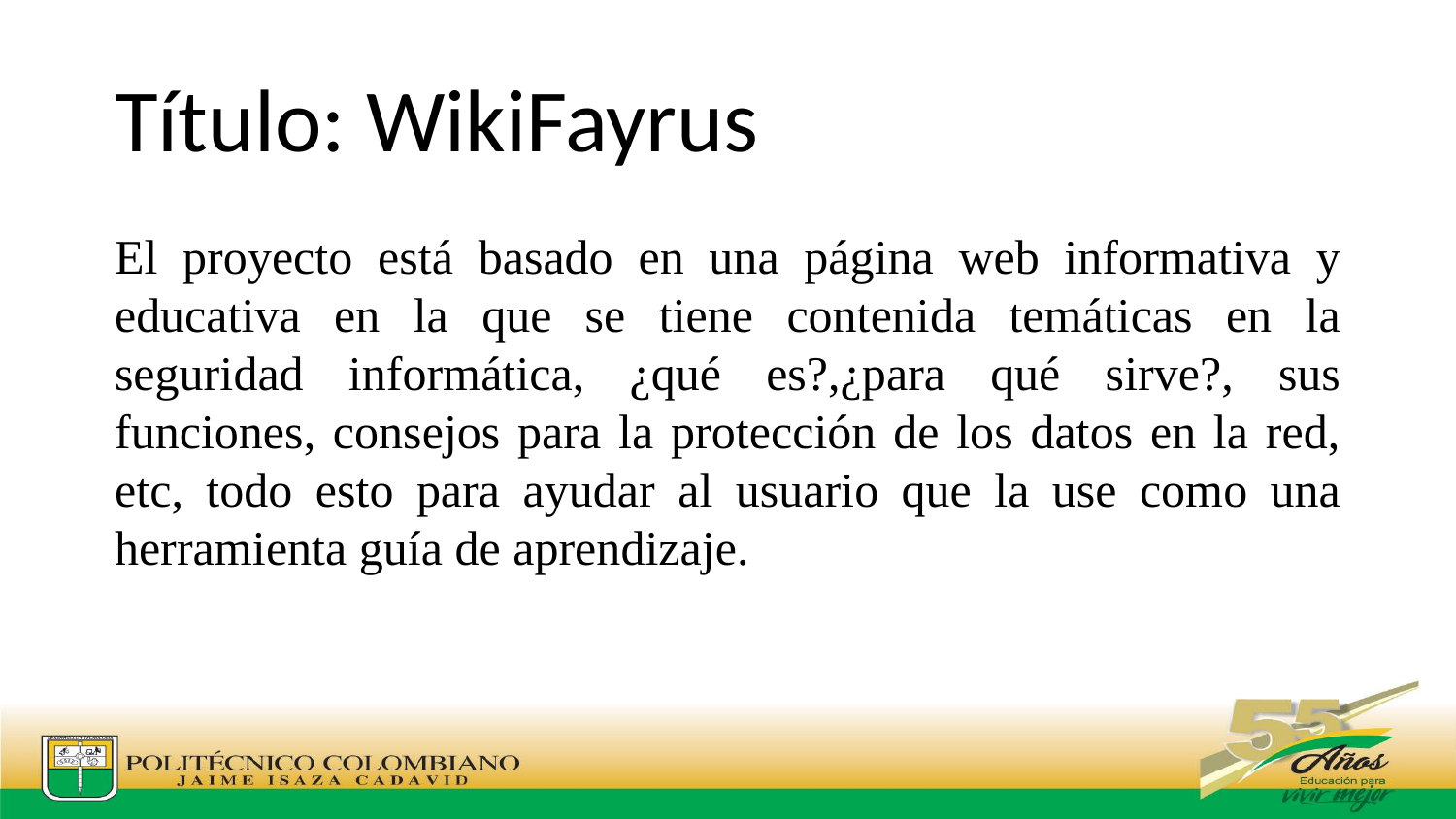

# Título: WikiFayrus
El proyecto está basado en una página web informativa y educativa en la que se tiene contenida temáticas en la seguridad informática, ¿qué es?,¿para qué sirve?, sus funciones, consejos para la protección de los datos en la red, etc, todo esto para ayudar al usuario que la use como una herramienta guía de aprendizaje.